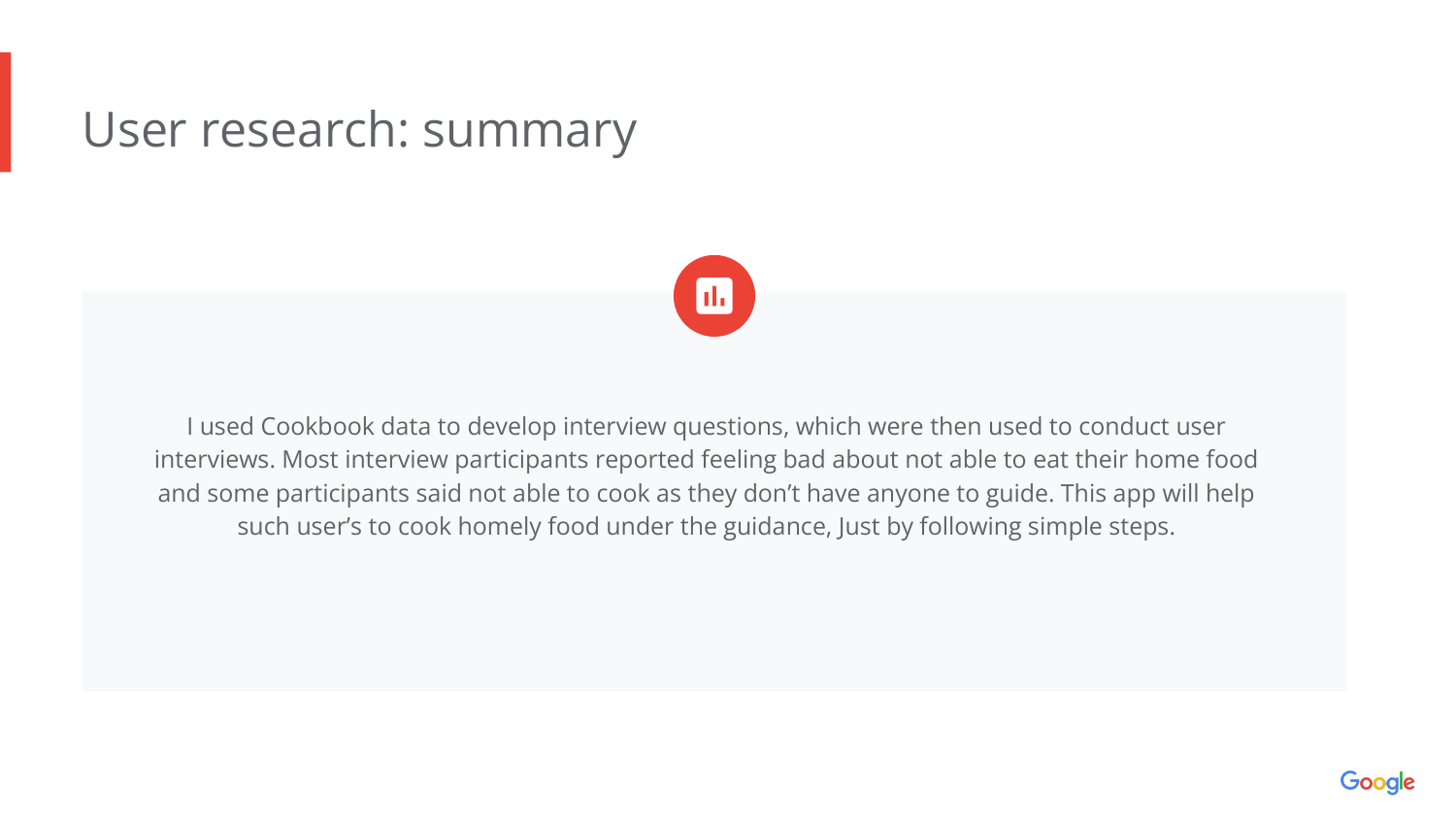

User research: summary

I used Cookbook data to develop interview questions, which were then used to conduct user interviews. Most interview participants reported feeling bad about not able to eat their home food and some participants said not able to cook as they don’t have anyone to guide. This app will help such user’s to cook homely food under the guidance, Just by following simple steps.